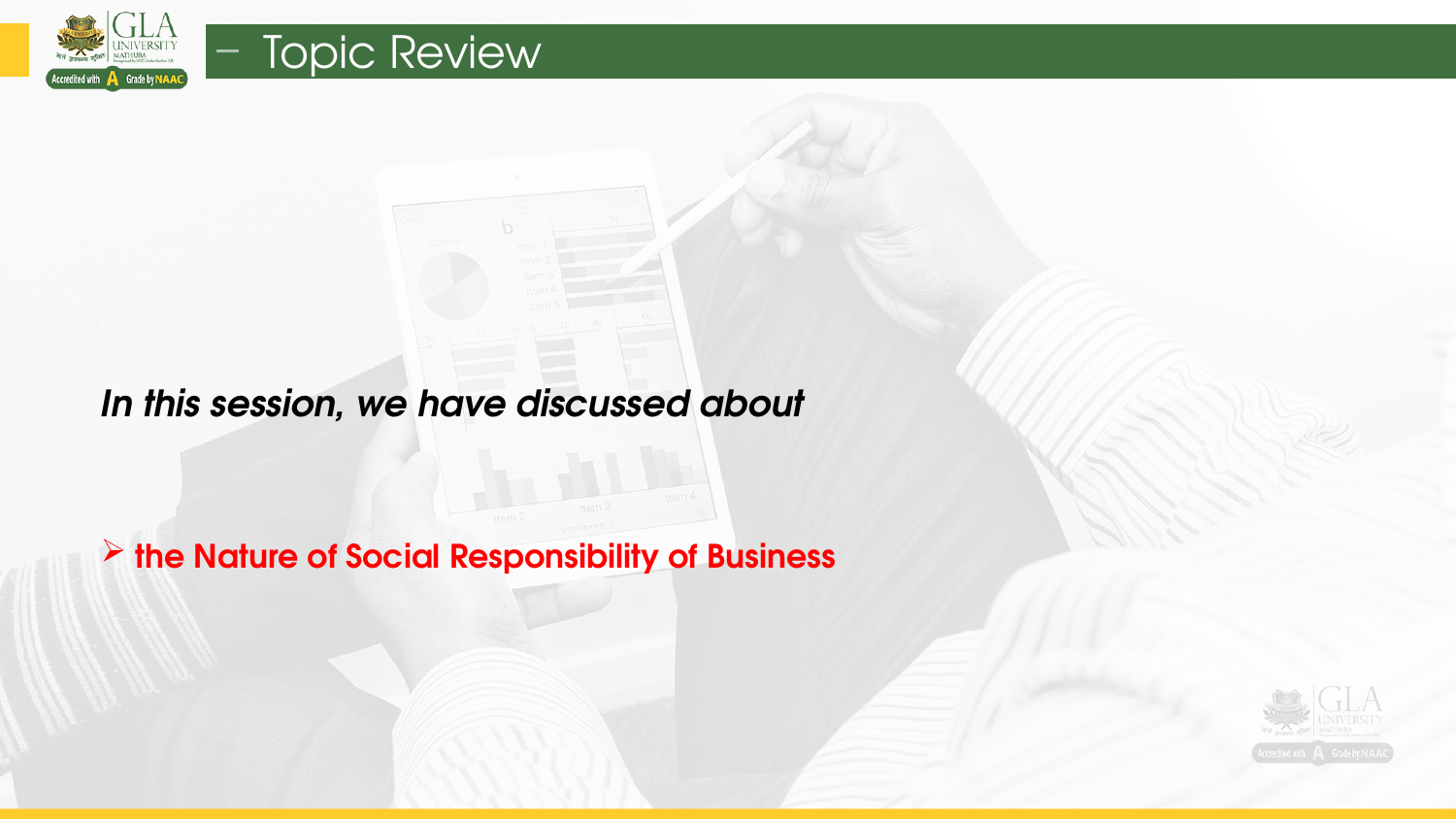

Topic Review
In this session, we have discussed about

 the Nature of Social Responsibility of Business